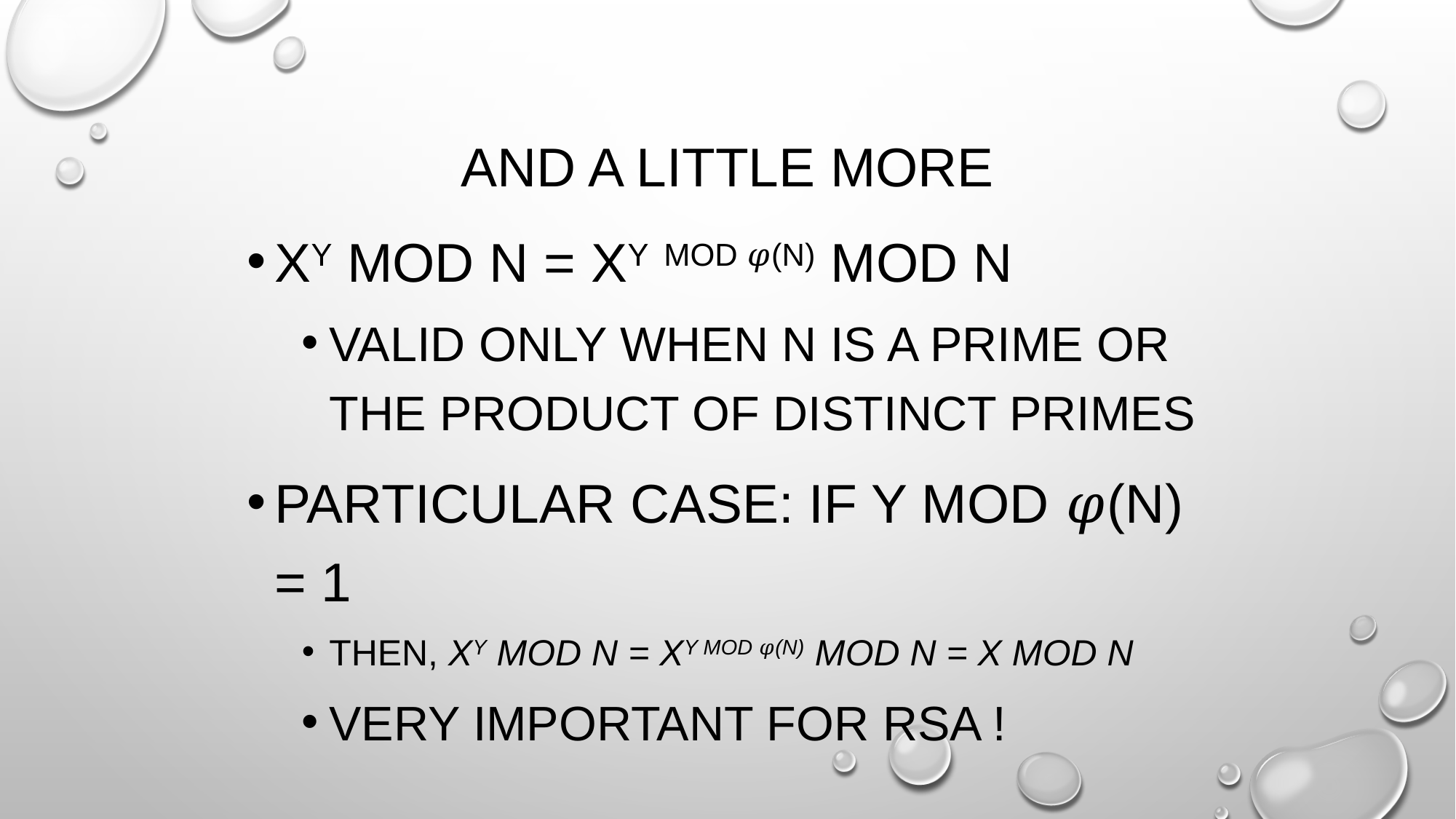

# AND A LITTLE MORE
Xy mod n = Xy mod 𝜑(n) mod n
Valid only when n is a prime or the product of distinct primes
Particular case: if y mod 𝜑(n) = 1
Then, Xy mod n = Xy mod 𝜑(n) mod n = X mod n
Very important for RSA !